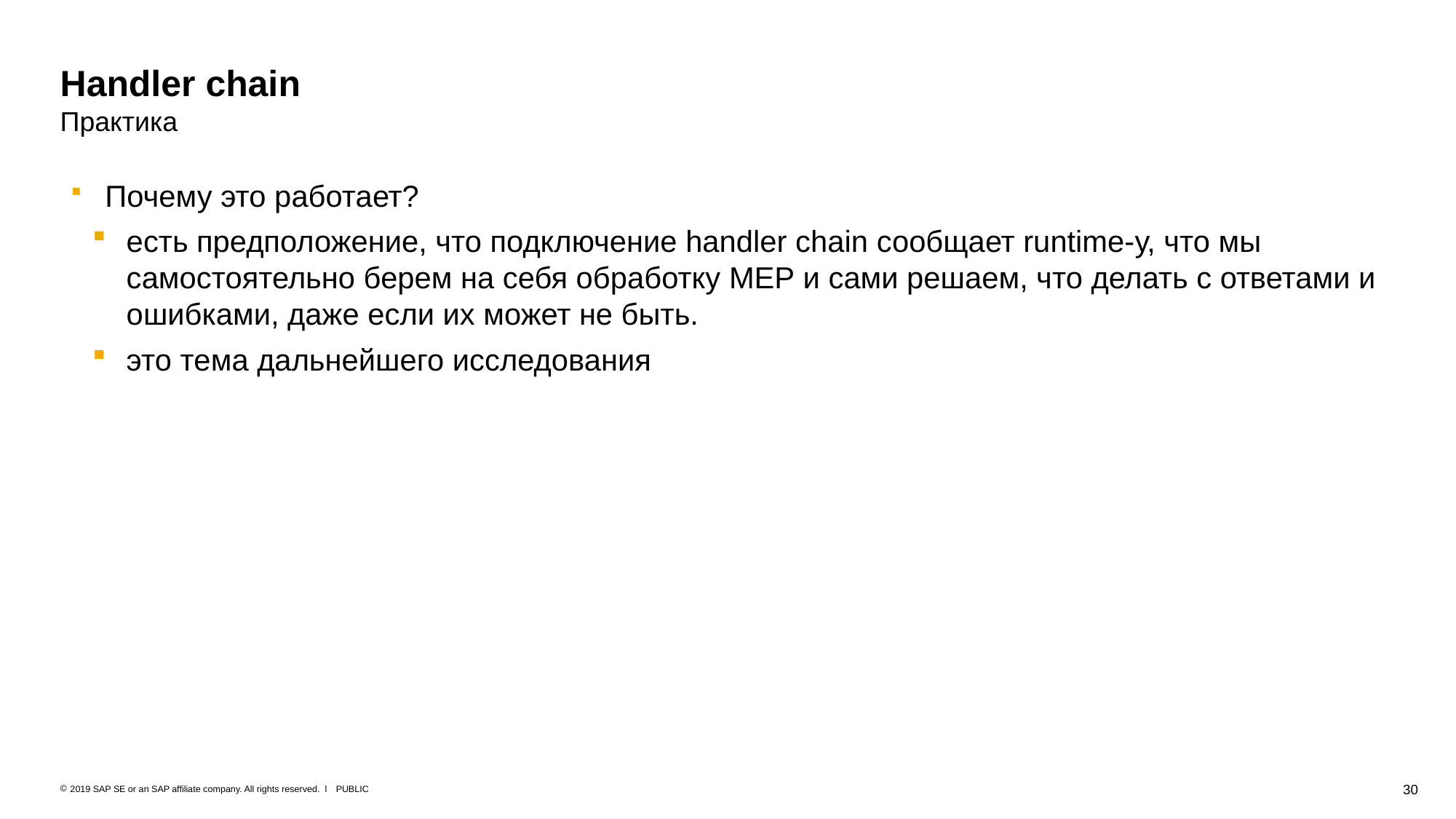

# Handler chain Практика
Почему это работает?
есть предположение, что подключение handler chain сообщает runtime-у, что мы самостоятельно берем на себя обработку MEP и сами решаем, что делать с ответами и  ошибками, даже если их может не быть.
это тема дальнейшего исследования